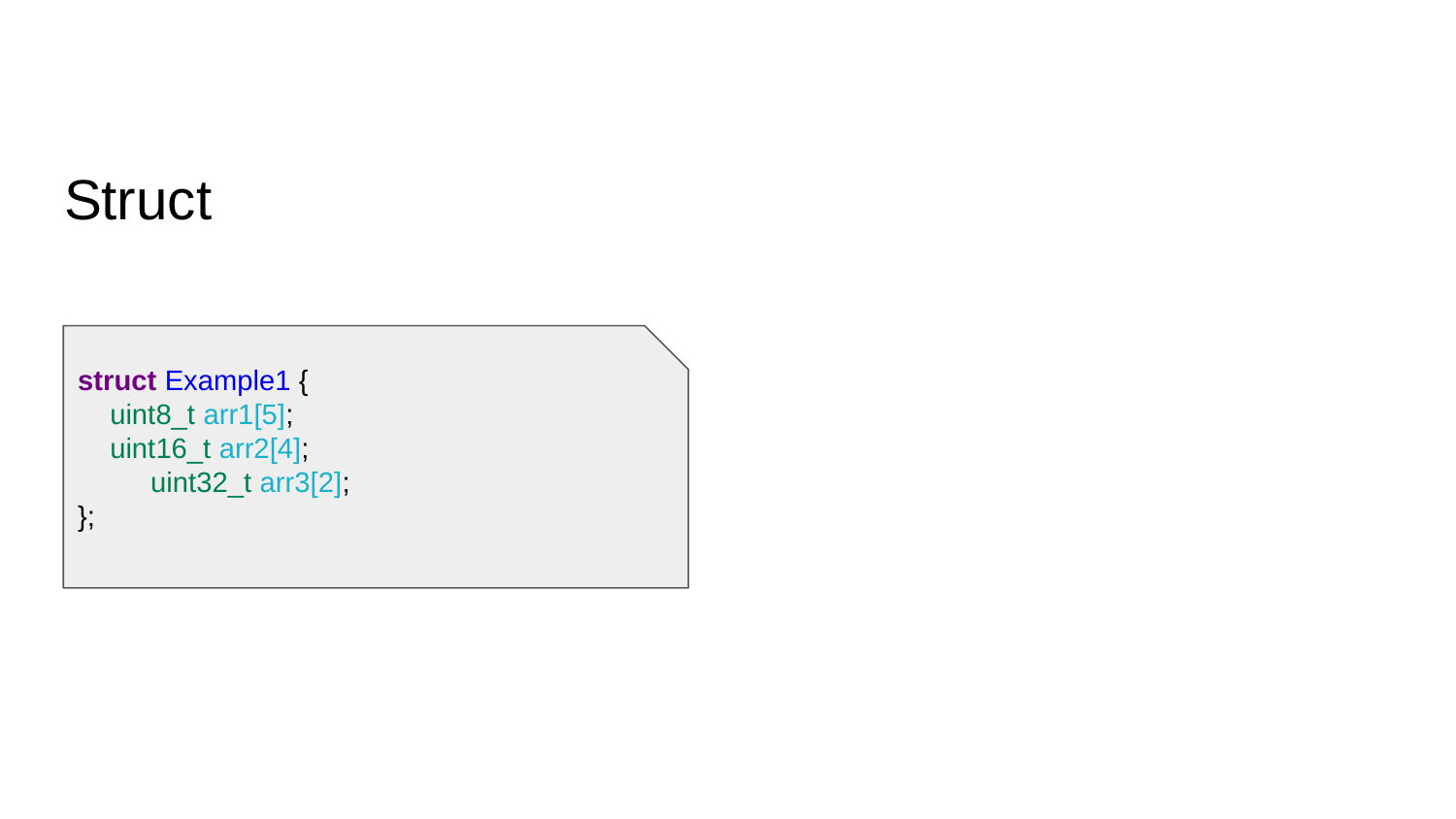

# Struct

struct Example1 {
    uint8_t arr1[5];
    uint16_t arr2[4];
uint32_t arr3[2];
};